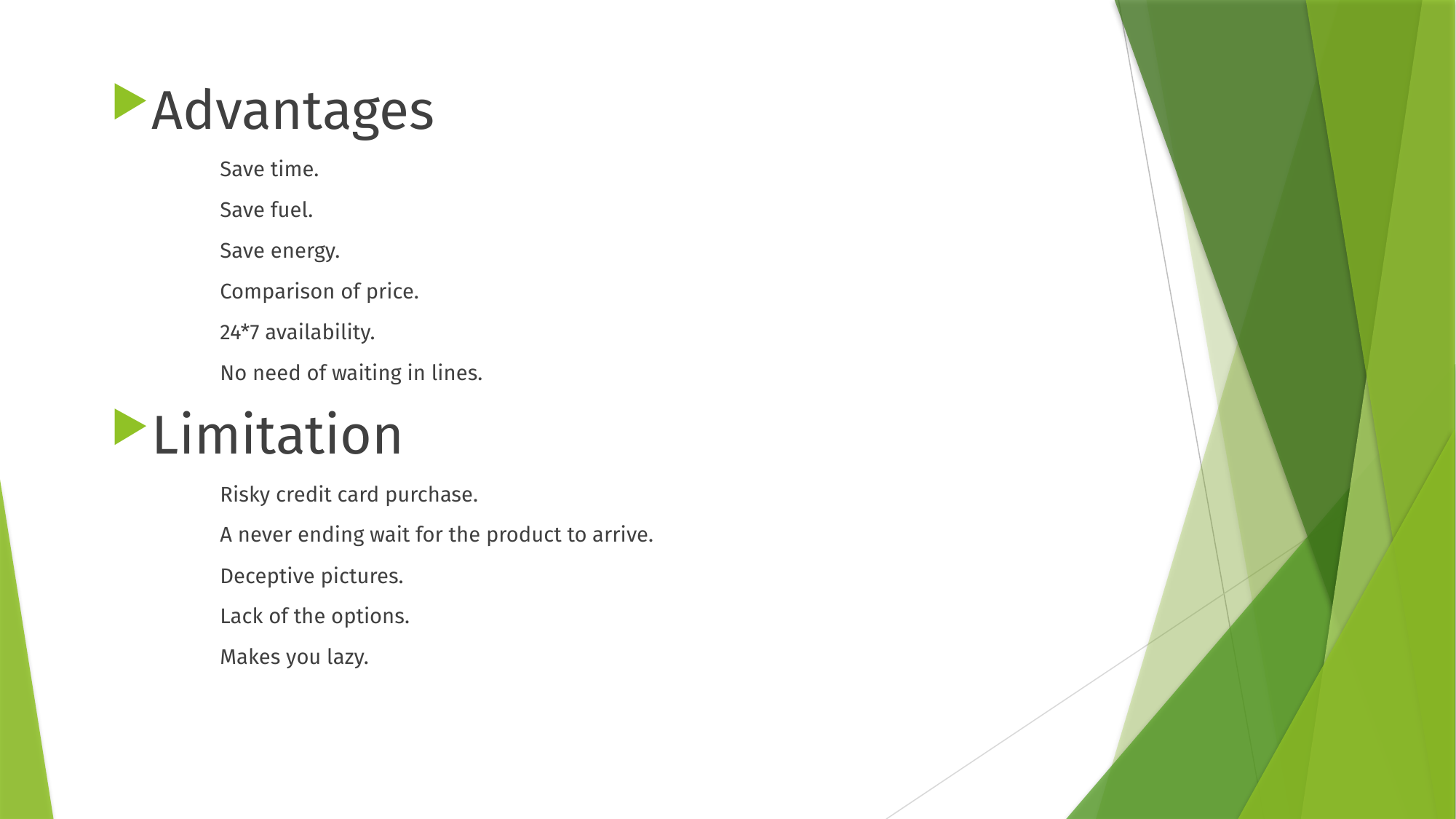

Advantages
Save time.
Save fuel.
Save energy.
Comparison of price.
24*7 availability.
No need of waiting in lines.
Limitation
Risky credit card purchase.
A never ending wait for the product to arrive.
Deceptive pictures.
Lack of the options.
Makes you lazy.